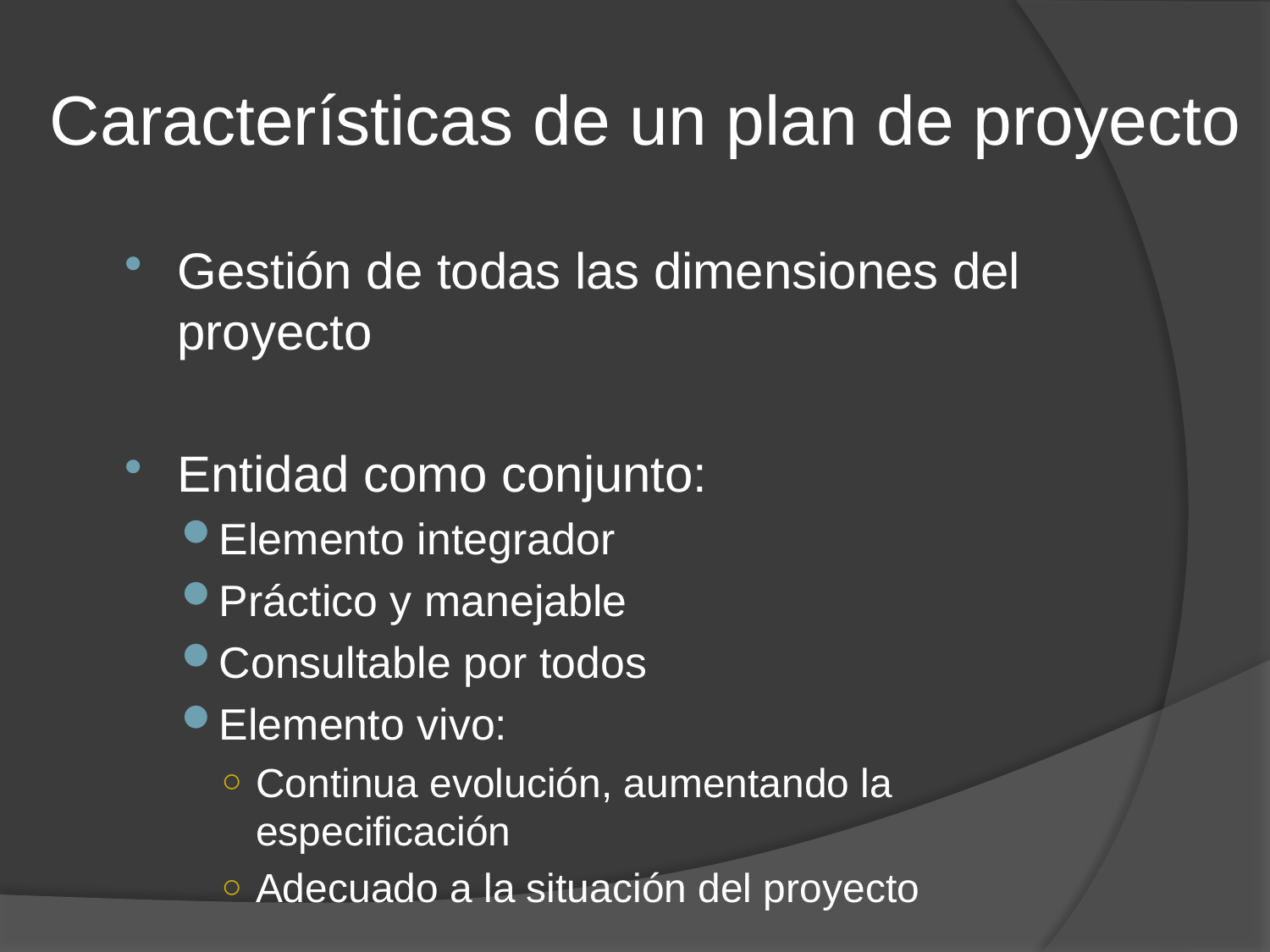

# Características de un plan de proyecto
Gestión de todas las dimensiones del proyecto

Entidad como conjunto:
Elemento integrador
Práctico y manejable
Consultable por todos
Elemento vivo:
Continua evolución, aumentando la especificación
Adecuado a la situación del proyecto